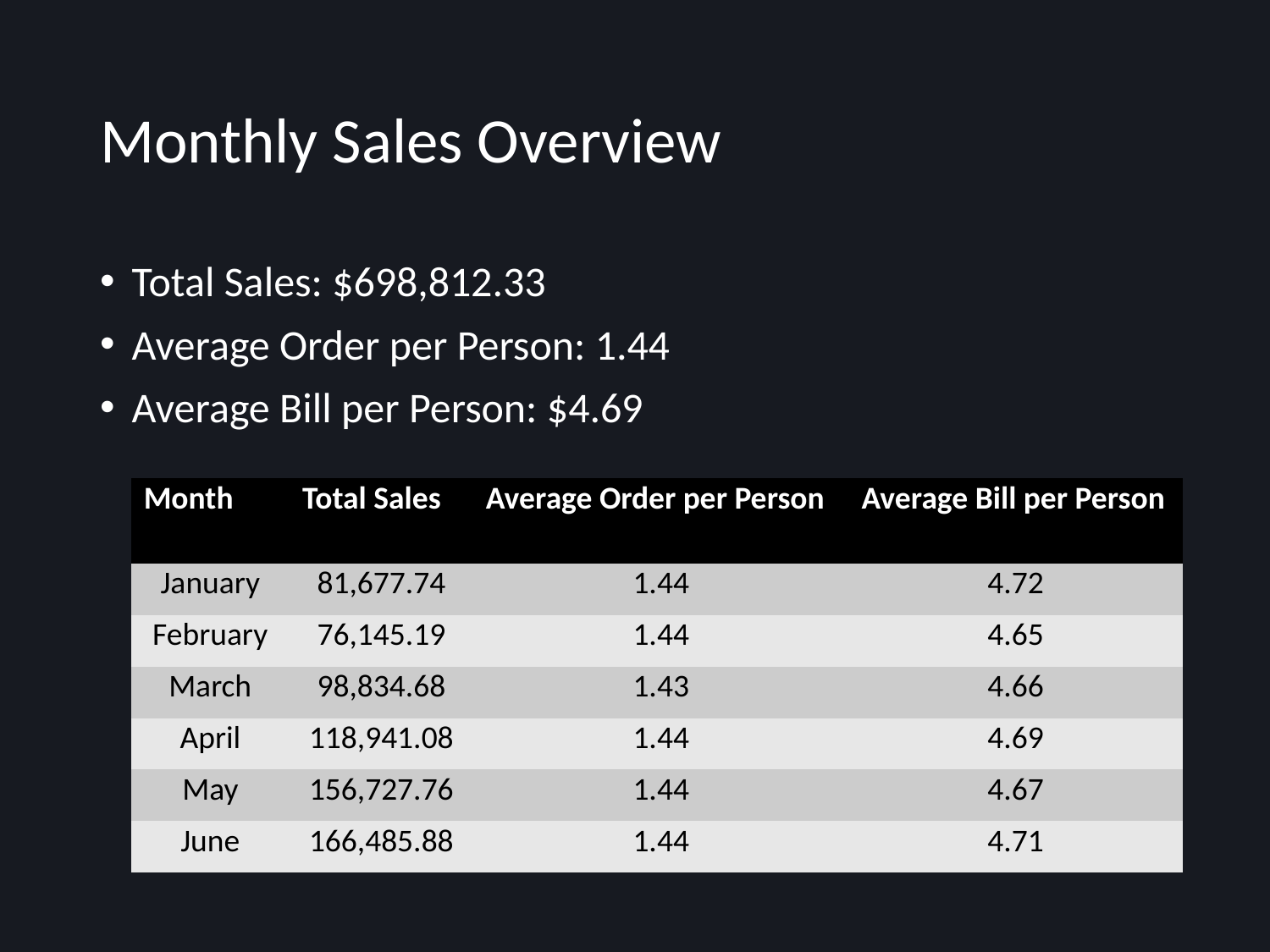

# Monthly Sales Overview
Total Sales: $698,812.33
Average Order per Person: 1.44
Average Bill per Person: $4.69
| Month | Total Sales | Average Order per Person | Average Bill per Person |
| --- | --- | --- | --- |
| January | 81,677.74 | 1.44 | 4.72 |
| February | 76,145.19 | 1.44 | 4.65 |
| March | 98,834.68 | 1.43 | 4.66 |
| April | 118,941.08 | 1.44 | 4.69 |
| May | 156,727.76 | 1.44 | 4.67 |
| June | 166,485.88 | 1.44 | 4.71 |